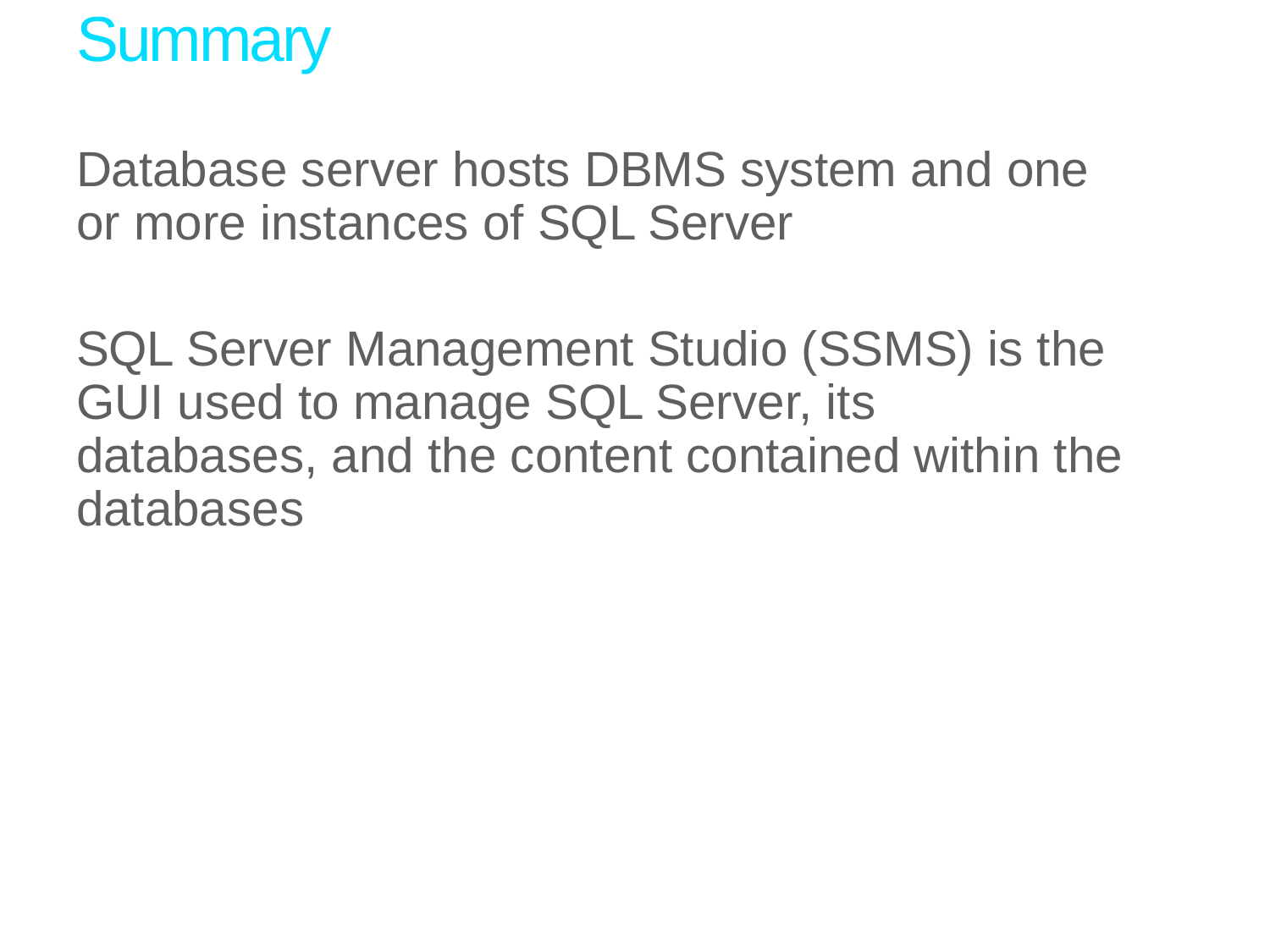

# Summary
Database server hosts DBMS system and one or more instances of SQL Server

SQL Server Management Studio (SSMS) is the GUI used to manage SQL Server, its databases, and the content contained within the databases